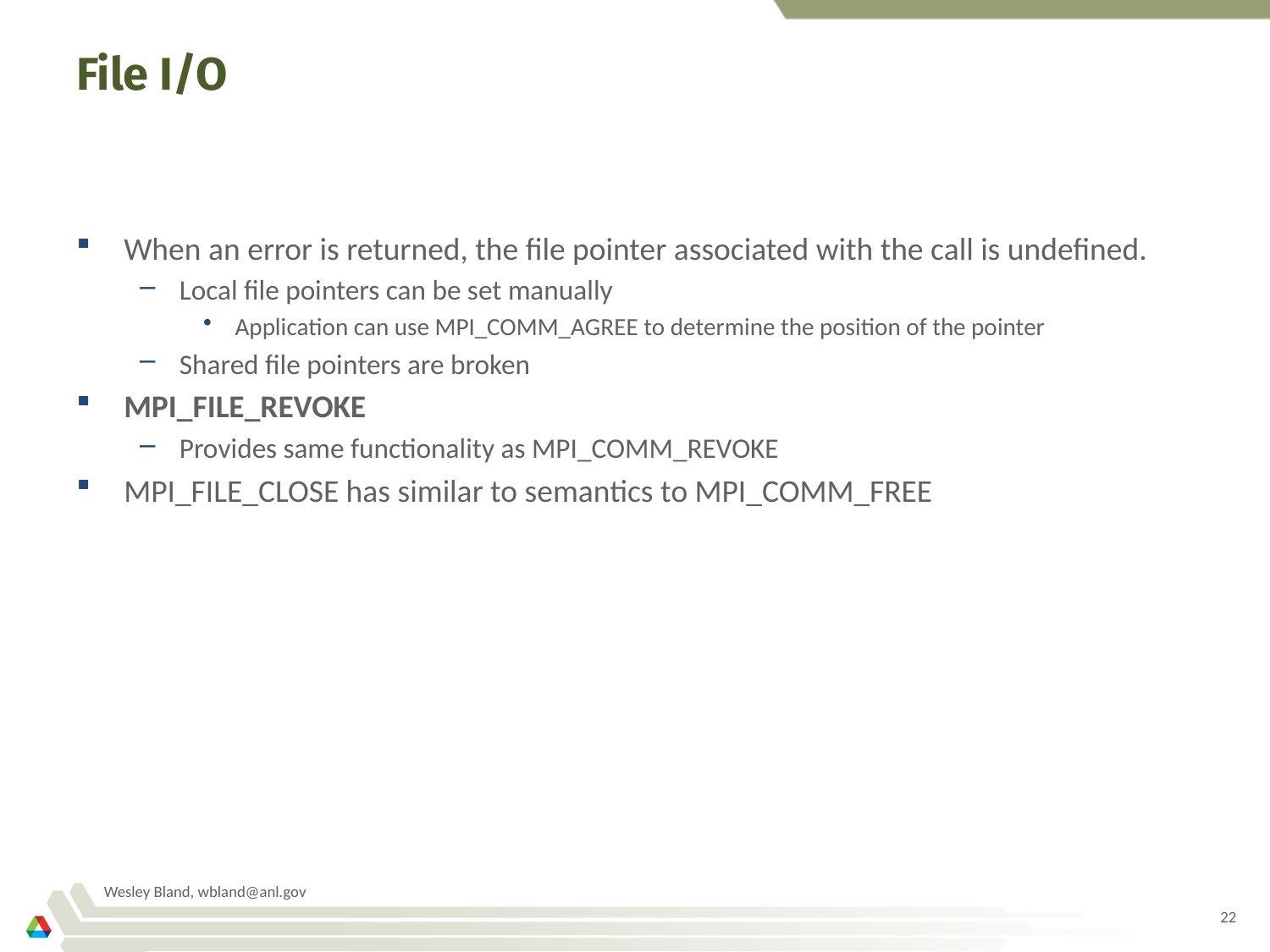

# File I/O
When an error is returned, the file pointer associated with the call is undefined.
Local file pointers can be set manually
Application can use MPI_COMM_AGREE to determine the position of the pointer
Shared file pointers are broken
MPI_FILE_REVOKE
Provides same functionality as MPI_COMM_REVOKE
MPI_FILE_CLOSE has similar to semantics to MPI_COMM_FREE
Wesley Bland, wbland@anl.gov
22